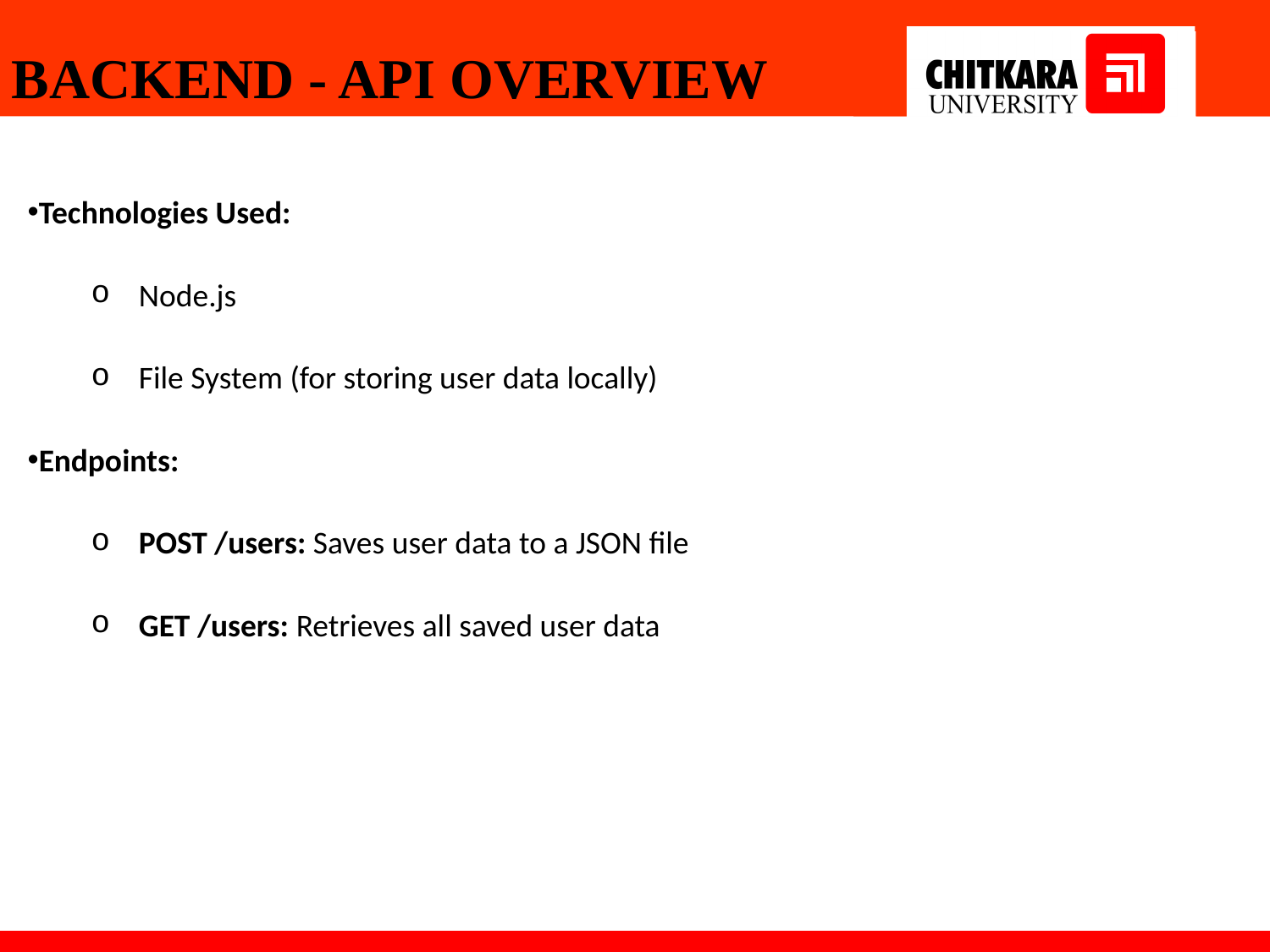

# BACKEND - API OVERVIEW
Technologies Used:
Node.js
File System (for storing user data locally)
Endpoints:
POST /users: Saves user data to a JSON file
GET /users: Retrieves all saved user data